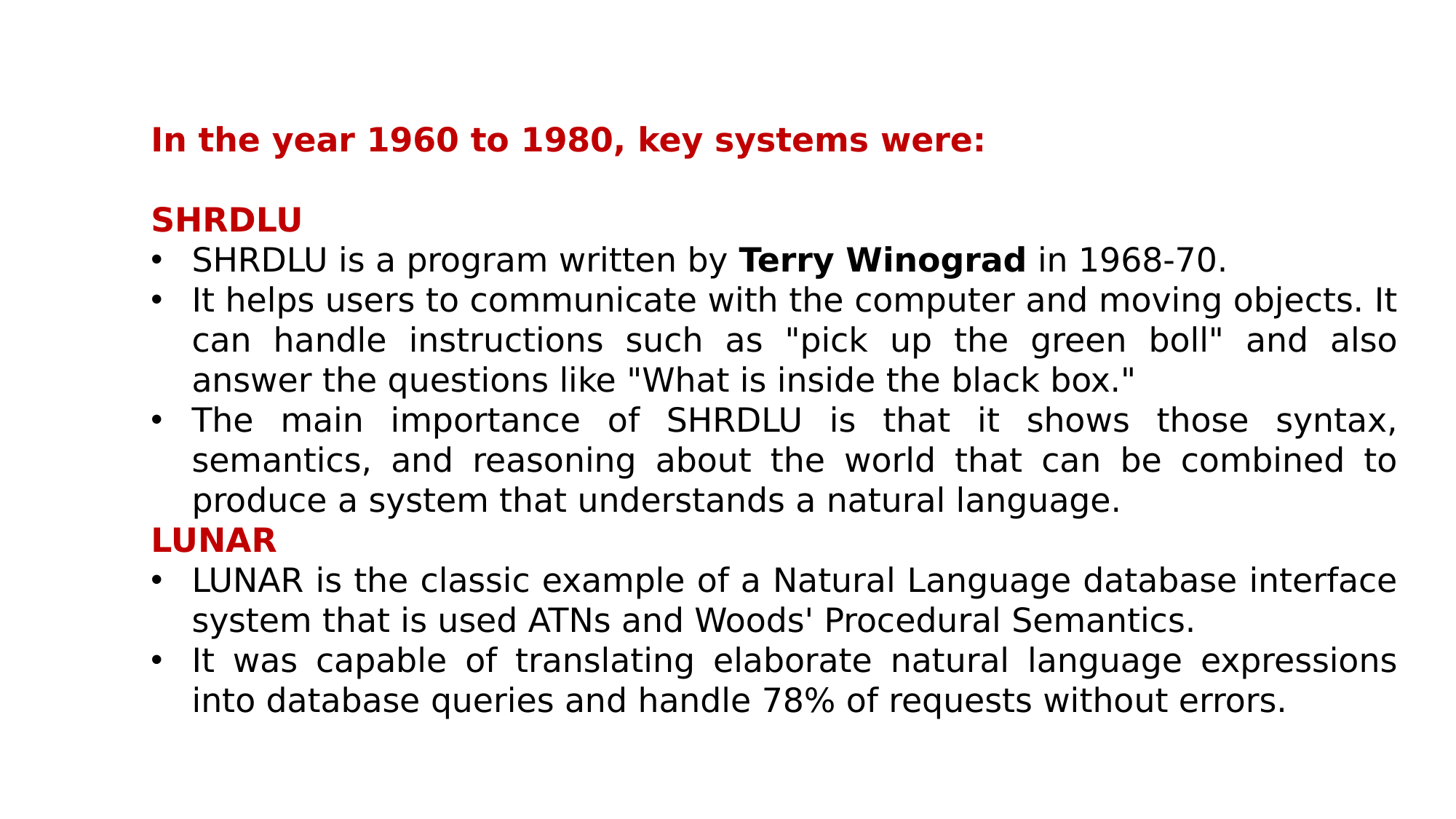

In the year 1960 to 1980, key systems were:

SHRDLU
SHRDLU is a program written by Terry Winograd in 1968-70.
It helps users to communicate with the computer and moving objects. It can handle instructions such as "pick up the green boll" and also answer the questions like "What is inside the black box."
The main importance of SHRDLU is that it shows those syntax, semantics, and reasoning about the world that can be combined to produce a system that understands a natural language.
LUNAR
LUNAR is the classic example of a Natural Language database interface system that is used ATNs and Woods' Procedural Semantics.
It was capable of translating elaborate natural language expressions into database queries and handle 78% of requests without errors.